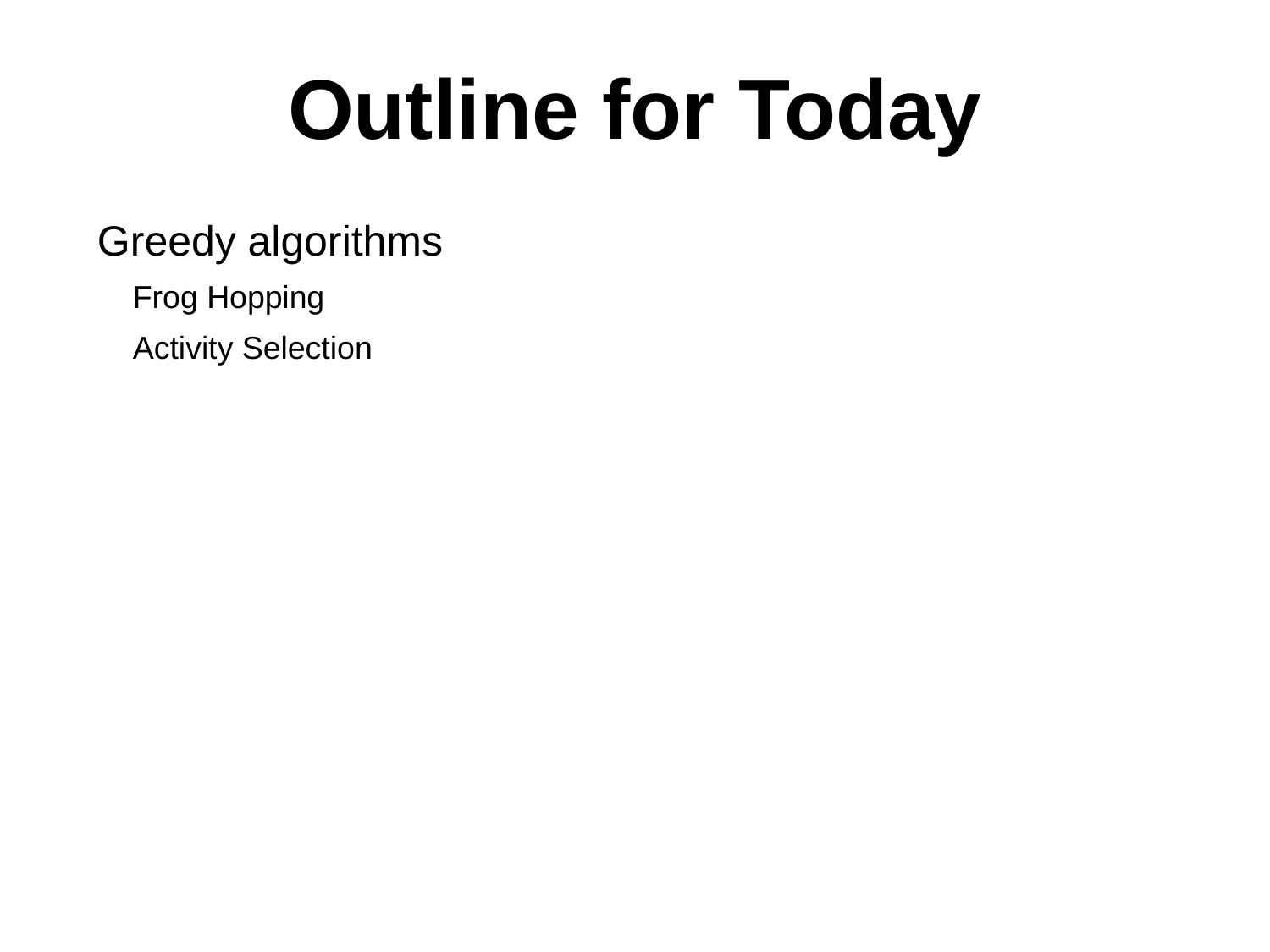

Outline for Today
Greedy algorithms

    Frog Hopping

    Activity Selection